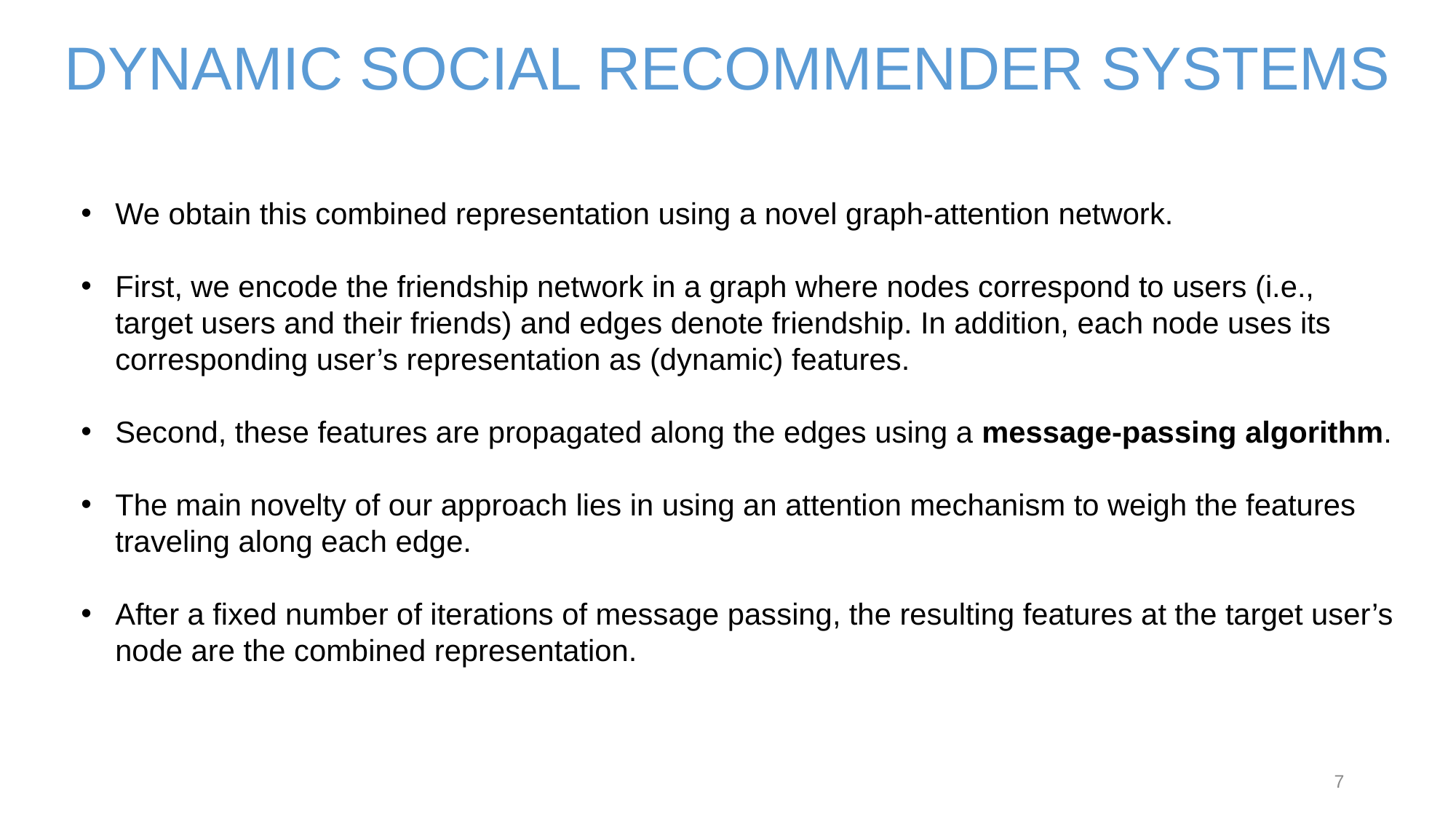

DYNAMIC SOCIAL RECOMMENDER SYSTEMS
We obtain this combined representation using a novel graph-attention network.

First, we encode the friendship network in a graph where nodes correspond to users (i.e., target users and their friends) and edges denote friendship. In addition, each node uses its corresponding user’s representation as (dynamic) features.

Second, these features are propagated along the edges using a message-passing algorithm.

The main novelty of our approach lies in using an attention mechanism to weigh the features traveling along each edge.

After a fixed number of iterations of message passing, the resulting features at the target user’s node are the combined representation.

7